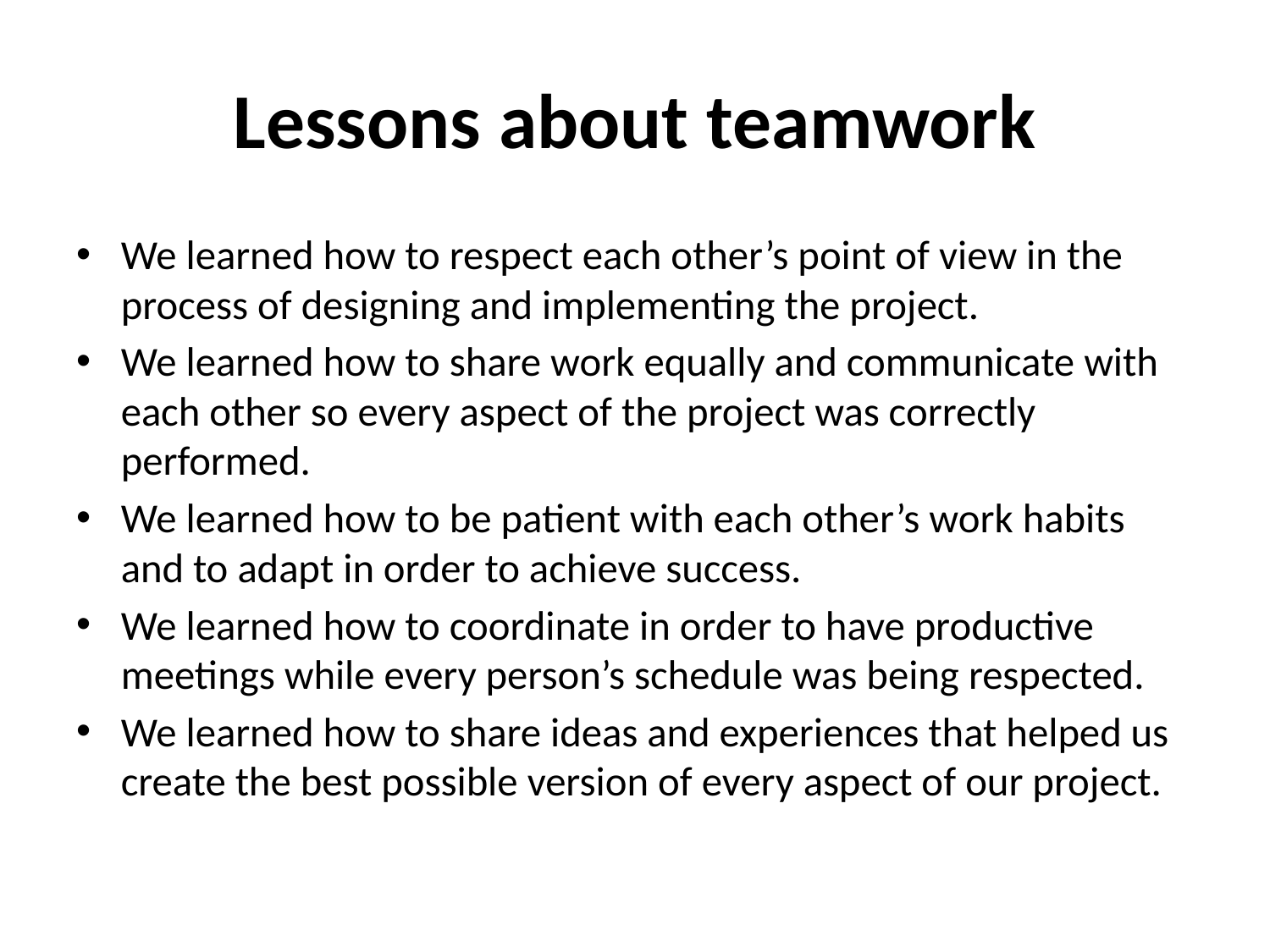

# Lessons about teamwork
We learned how to respect each other’s point of view in the process of designing and implementing the project.
We learned how to share work equally and communicate with each other so every aspect of the project was correctly performed.
We learned how to be patient with each other’s work habits and to adapt in order to achieve success.
We learned how to coordinate in order to have productive meetings while every person’s schedule was being respected.
We learned how to share ideas and experiences that helped us create the best possible version of every aspect of our project.